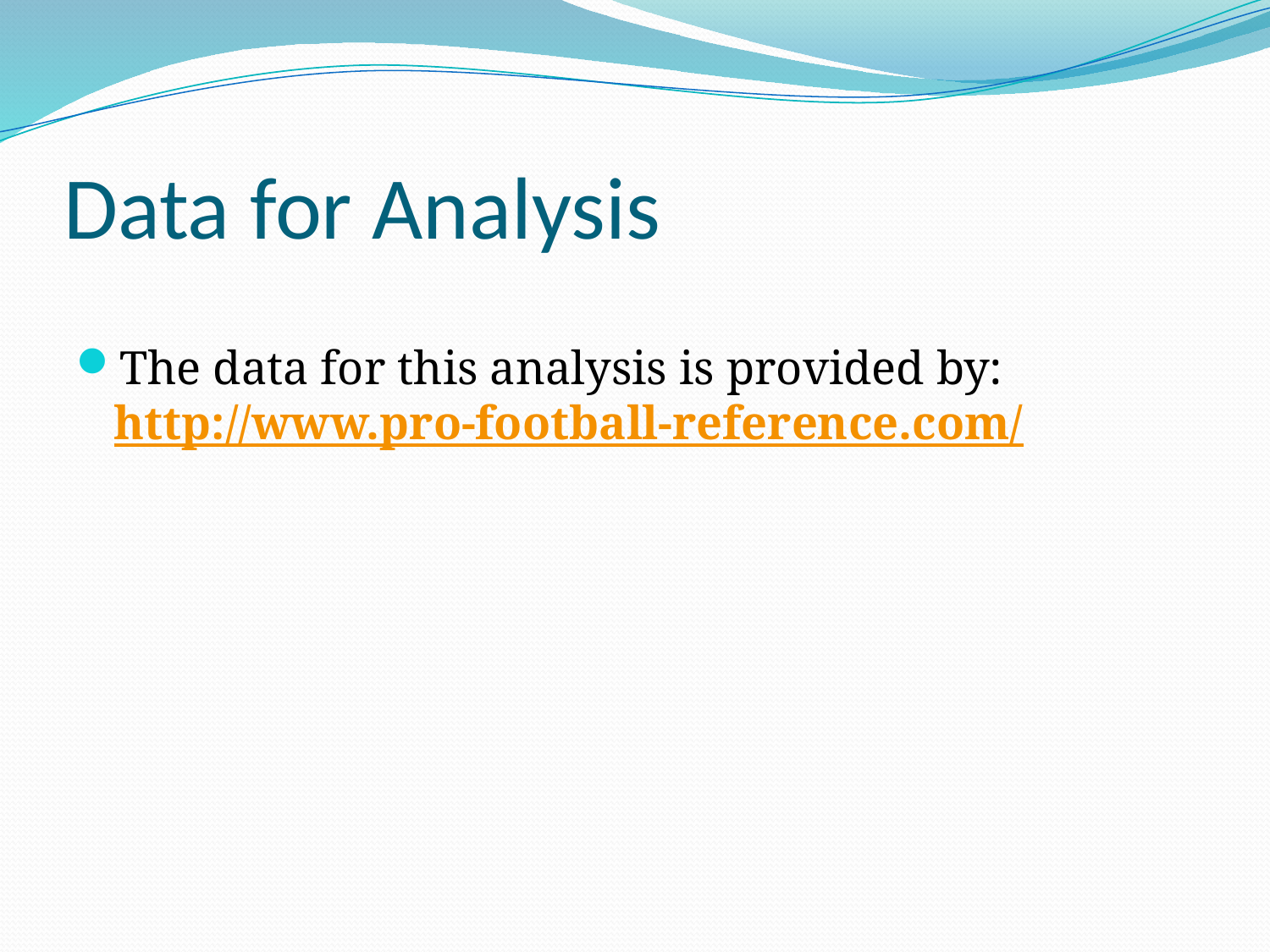

# Data for Analysis

The data for this analysis is provided by: http://www.pro-football-reference.com/